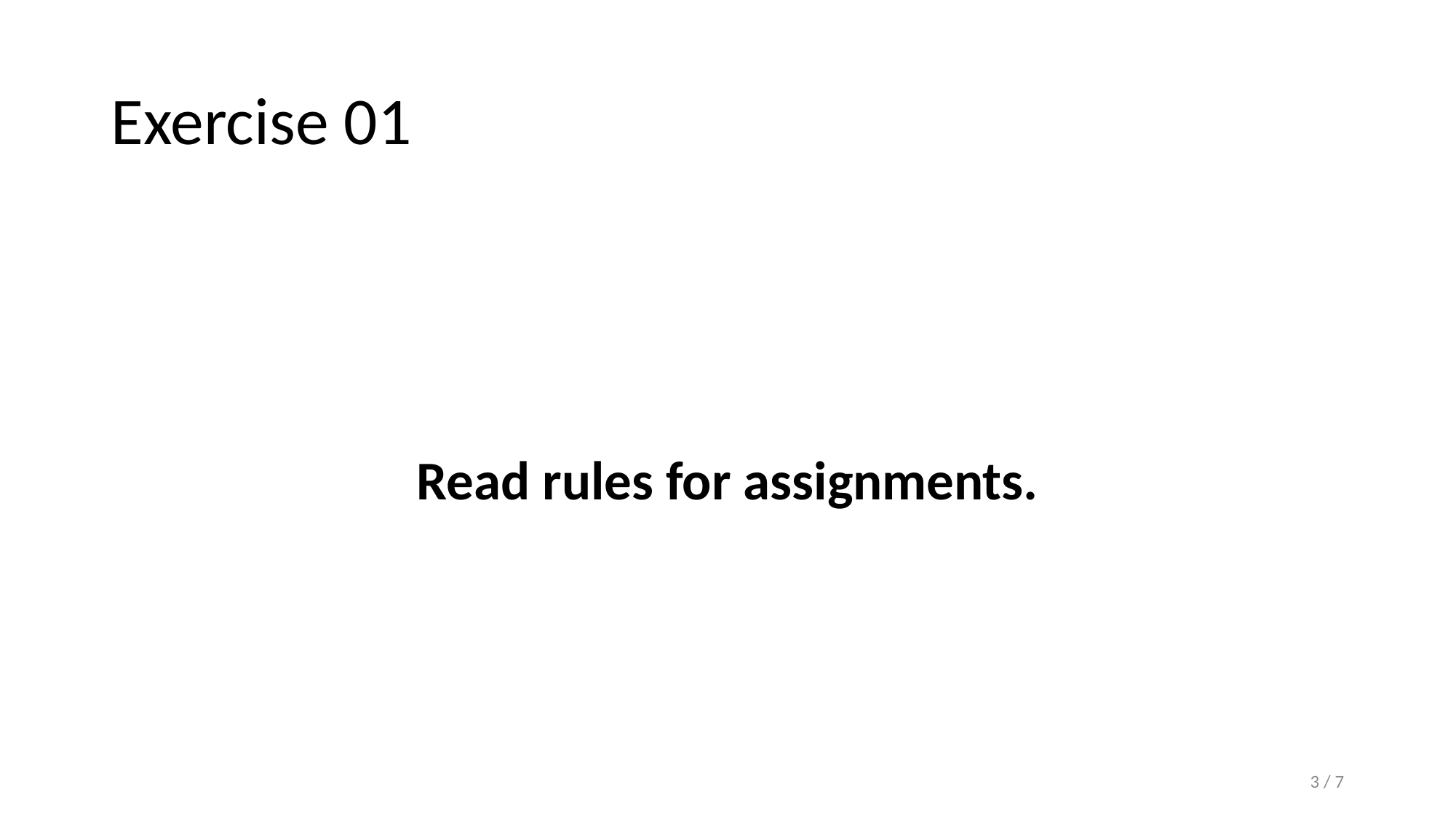

# Exercise 01

Read rules for assignments.

3 / 7